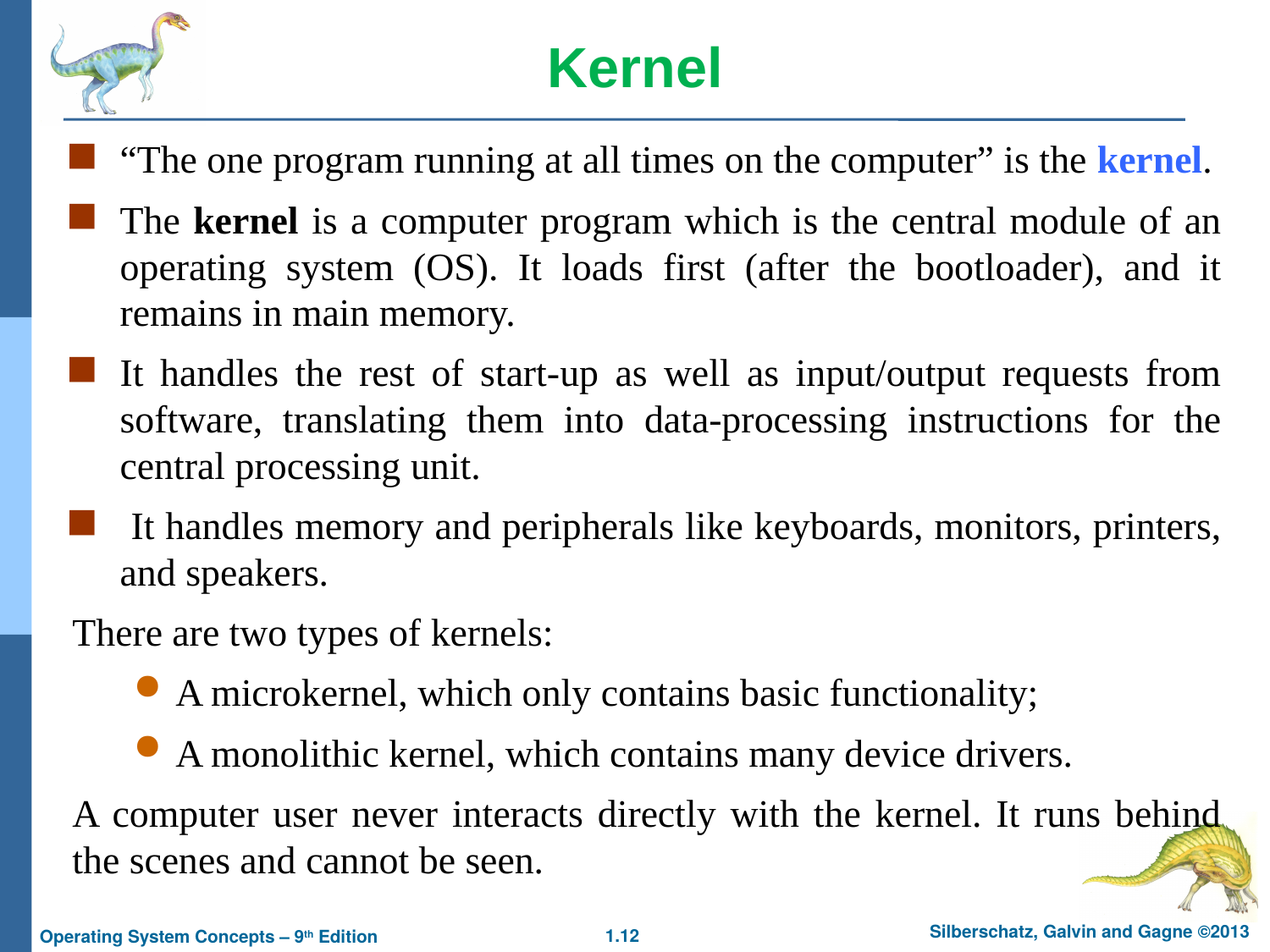

Kernel
“The one program running at all times on the computer” is the kernel.
The kernel is a computer program which is the central module of an operating system (OS). It loads first (after the bootloader), and it remains in main memory.
It handles the rest of start-up as well as input/output requests from software, translating them into data-processing instructions for the central processing unit.
 It handles memory and peripherals like keyboards, monitors, printers, and speakers.
There are two types of kernels:
A microkernel, which only contains basic functionality;
A monolithic kernel, which contains many device drivers.
A computer user never interacts directly with the kernel. It runs behind the scenes and cannot be seen.